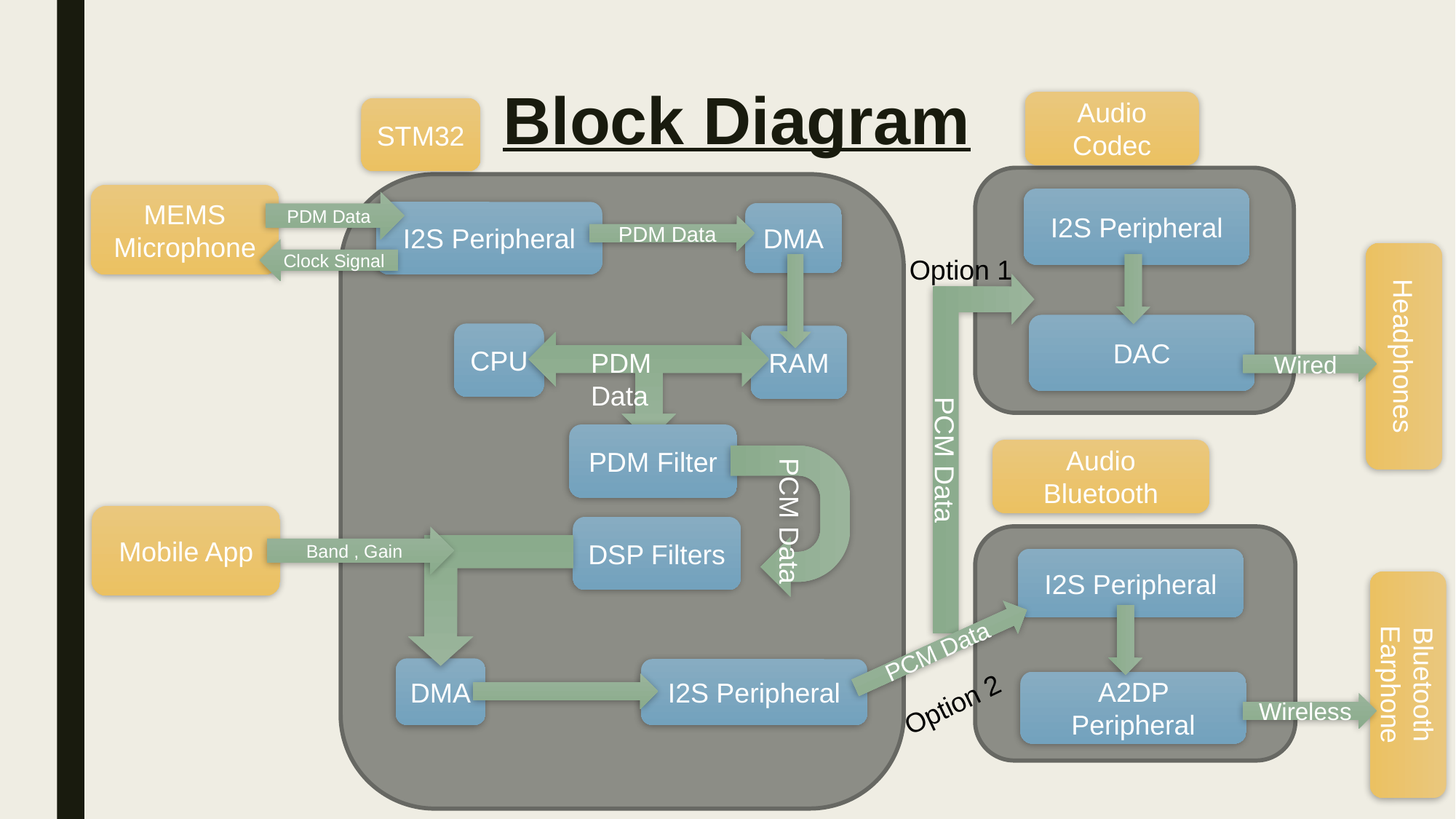

# Block Diagram
Audio Codec
STM32

MEMS Microphone
I2S Peripheral
PDM Data
I2S Peripheral
DMA
PDM Data
Clock Signal
Option 1

DAC
Headphones
CPU
RAM

PDM Data
Wired
PCM Data
PDM Filter
Audio Bluetooth
PCM Data
Mobile App
DSP Filters

Band , Gain

I2S Peripheral

PCM Data
Bluetooth Earphone
DMA
I2S Peripheral
A2DP Peripheral

Option 2
Wireless